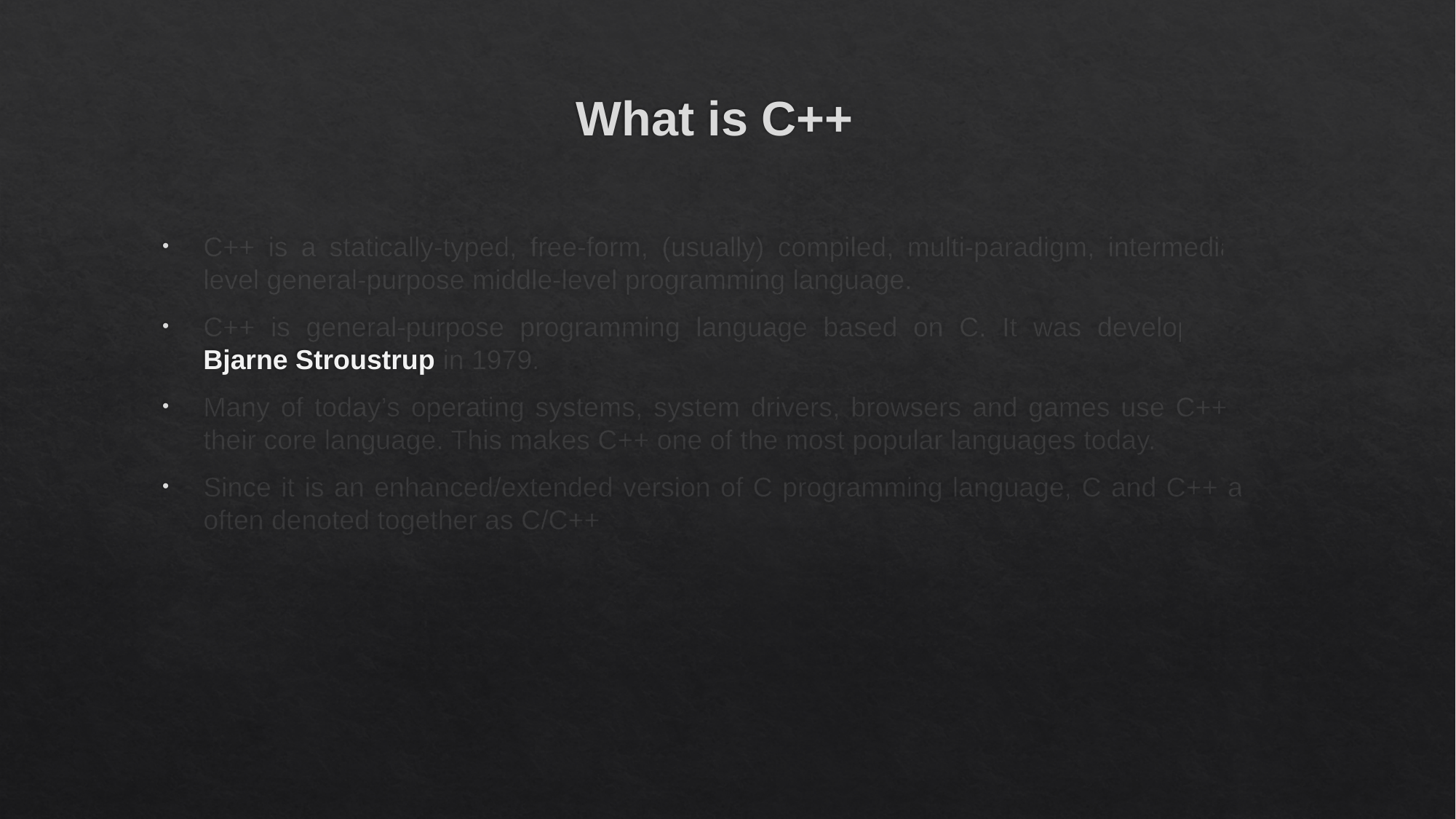

# What is C++
C++ is a statically-typed, free-form, (usually) compiled, multi-paradigm, intermediate-level general-purpose middle-level programming language.
C++ is general-purpose programming language based on C. It was developed by Bjarne Stroustrup in 1979.
Many of today’s operating systems, system drivers, browsers and games use C++ as their core language. This makes C++ one of the most popular languages today.
Since it is an enhanced/extended version of C programming language, C and C++ are often denoted together as C/C++